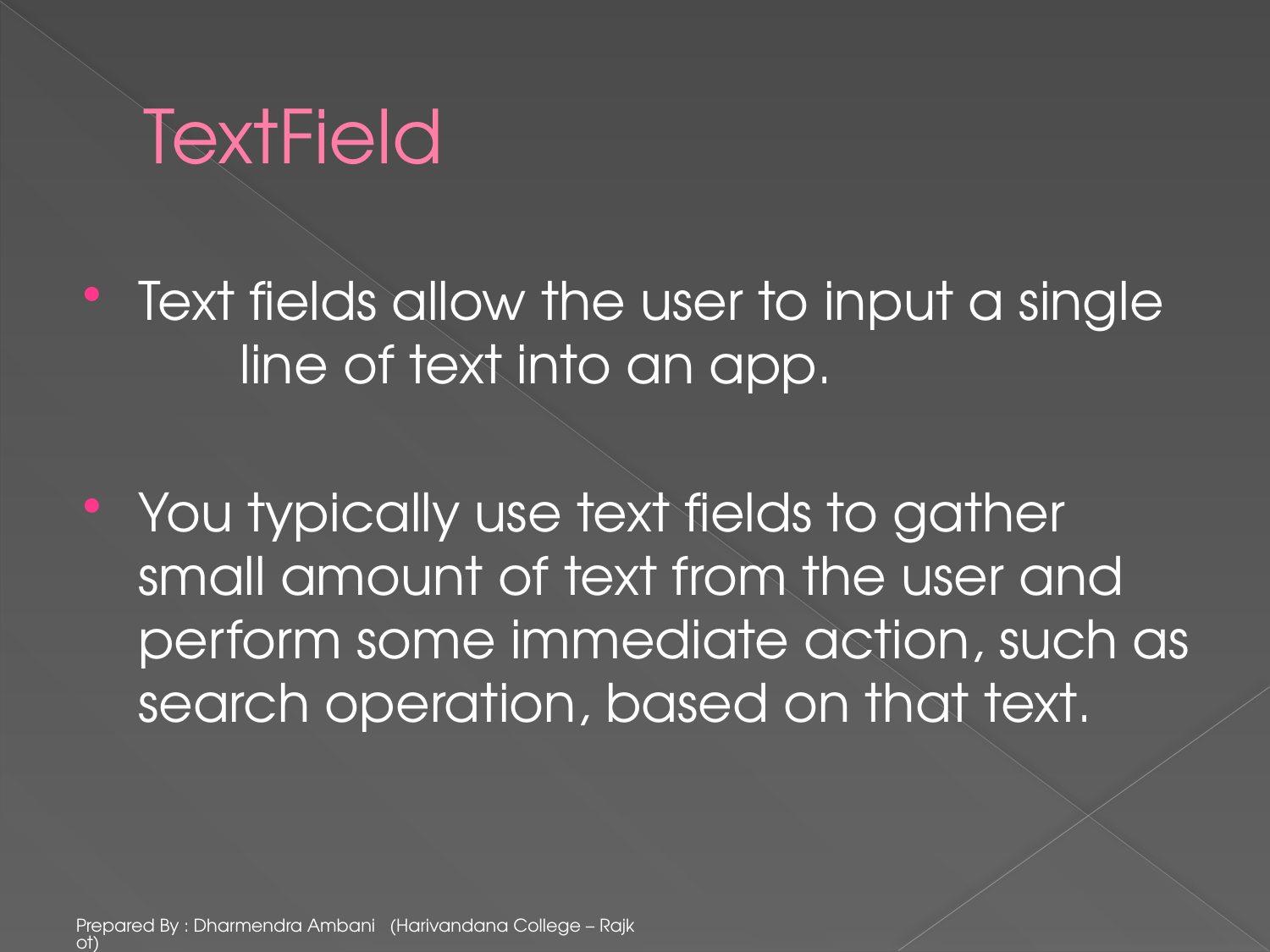

# TextField
Text fields allow the user to input a single         line of text into an app.

You typically use text fields to gather small amount of text from the user and perform some immediate action, such as search operation, based on that text.
Prepared By : Dharmendra Ambani   (Harivandana College – Rajkot)